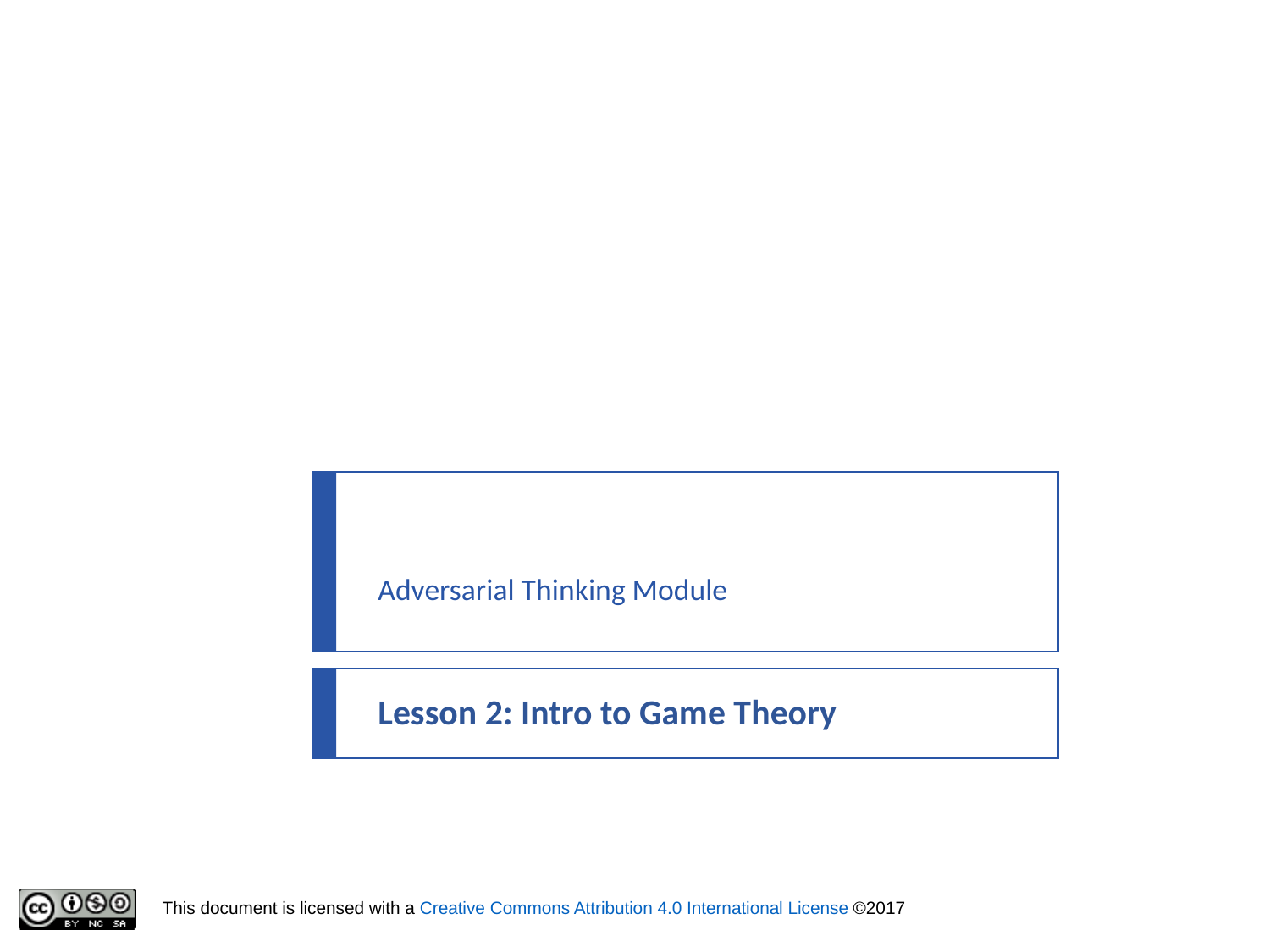

# Adversarial Thinking Module
Lesson 2: Intro to Game Theory